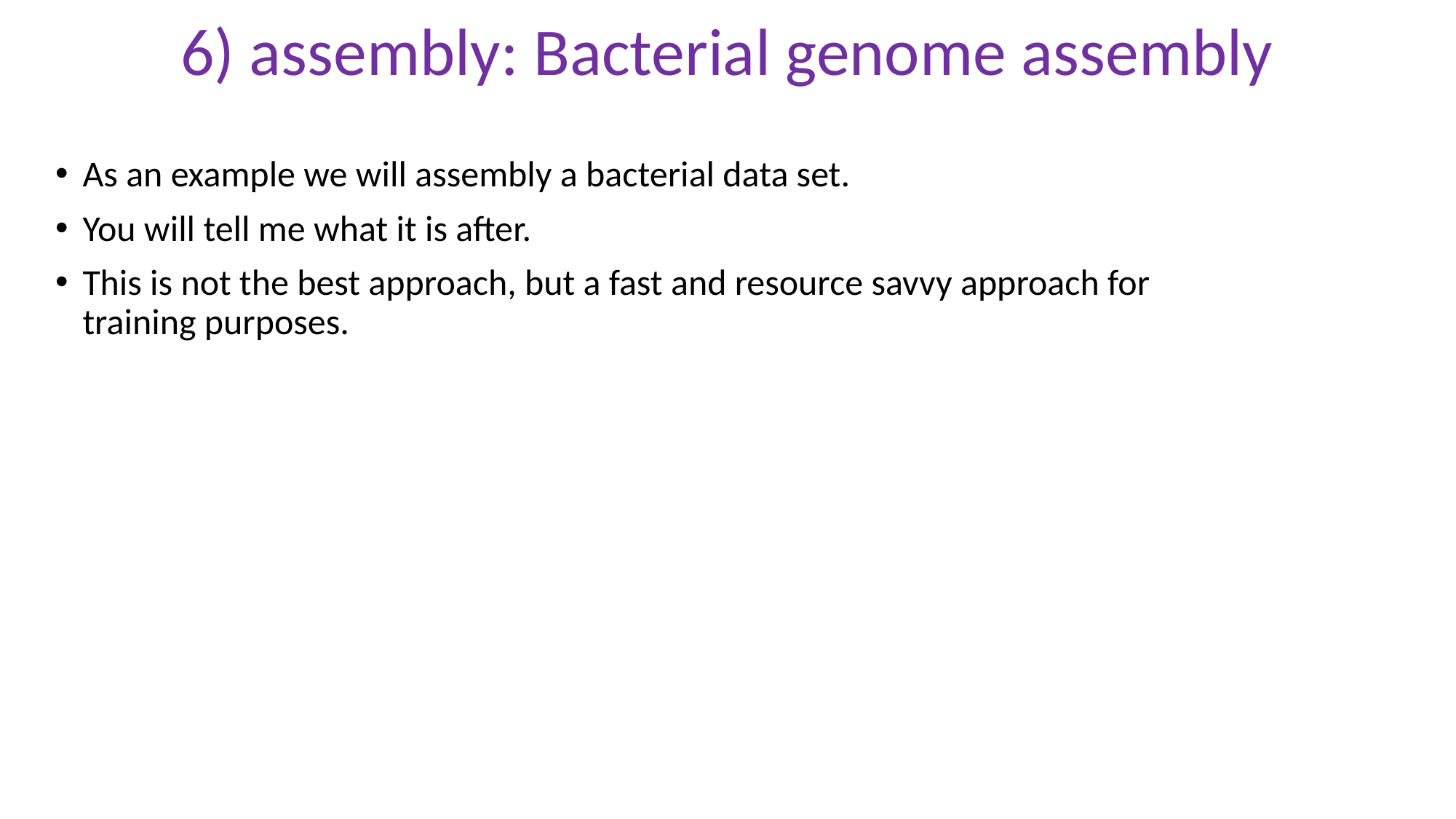

# 6) assembly: Bacterial genome assembly
As an example we will assembly a bacterial data set.
You will tell me what it is after.
This is not the best approach, but a fast and resource savvy approach for training purposes.